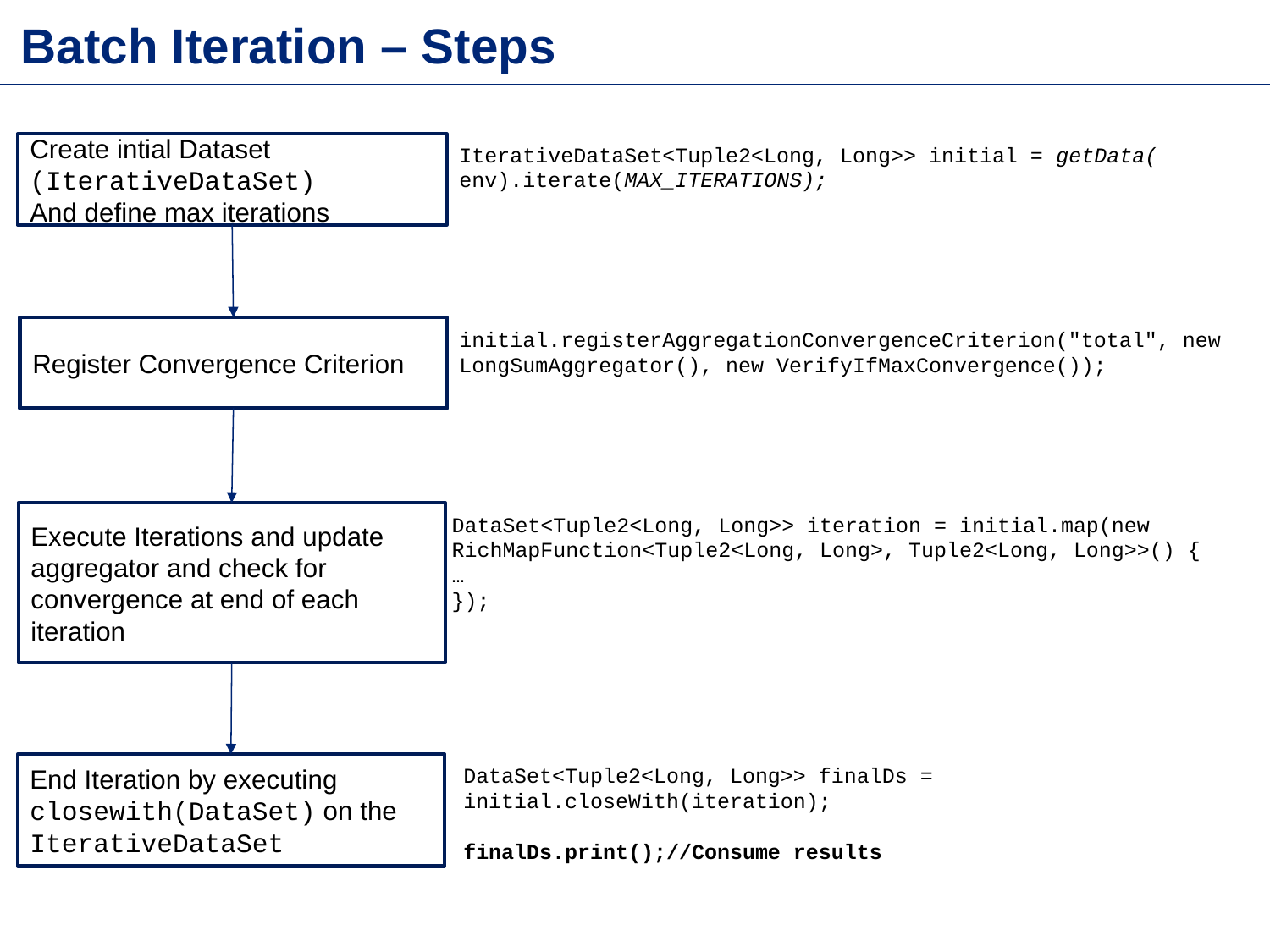

Batch Iteration – Steps
Create intial Dataset
(IterativeDataSet)
And define max iterations
IterativeDataSet<Tuple2<Long, Long>> initial = getData(
env).iterate(MAX_ITERATIONS);
Register Convergence Criterion
initial.registerAggregationConvergenceCriterion("total", new LongSumAggregator(), new VerifyIfMaxConvergence());
Execute Iterations and update aggregator and check for convergence at end of each iteration
DataSet<Tuple2<Long, Long>> iteration = initial.map(new RichMapFunction<Tuple2<Long, Long>, Tuple2<Long, Long>>() {
…
});

End Iteration by executing closewith(DataSet) on the IterativeDataSet
DataSet<Tuple2<Long, Long>> finalDs = initial.closeWith(iteration);

finalDs.print();//Consume results